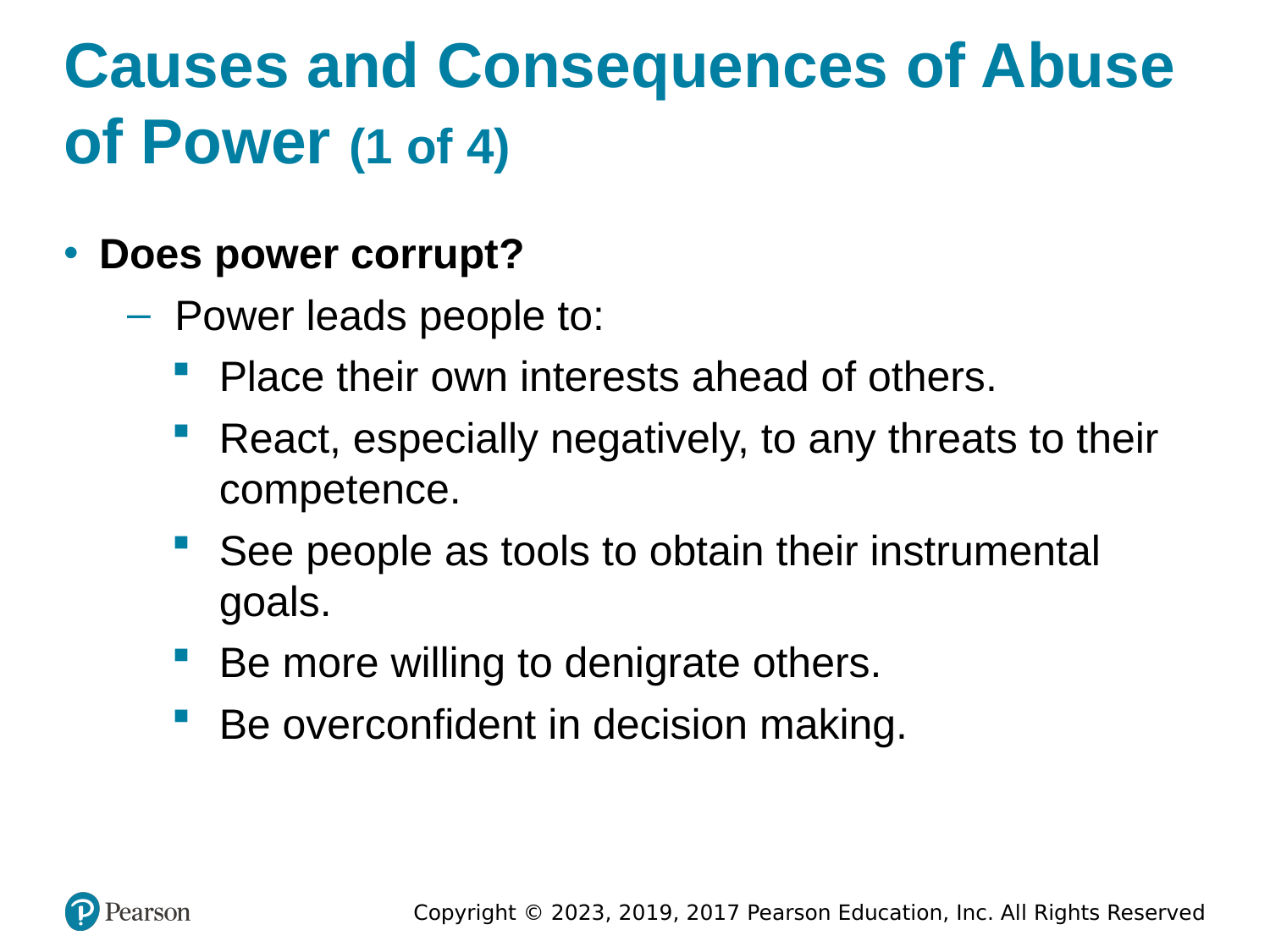

# Causes and Consequences of Abuse of Power (1 of 4)
Does power corrupt?
Power leads people to:
Place their own interests ahead of others.
React, especially negatively, to any threats to their competence.
See people as tools to obtain their instrumental goals.
Be more willing to denigrate others.
Be overconfident in decision making.